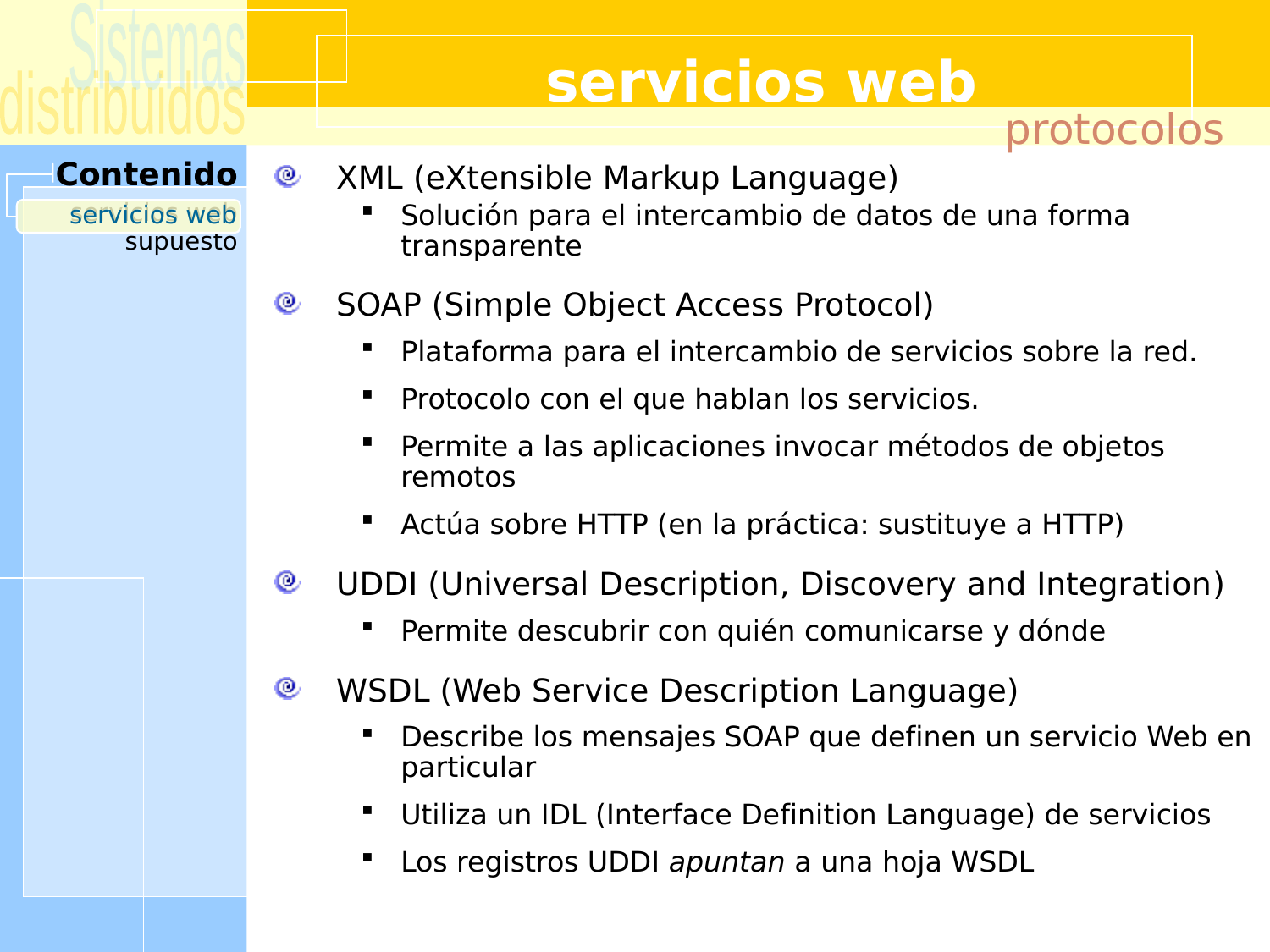

# servicios web
protocolos
XML (eXtensible Markup Language)
Solución para el intercambio de datos de una forma transparente
SOAP (Simple Object Access Protocol)
Plataforma para el intercambio de servicios sobre la red.
Protocolo con el que hablan los servicios.
Permite a las aplicaciones invocar métodos de objetos remotos
Actúa sobre HTTP (en la práctica: sustituye a HTTP)
UDDI (Universal Description, Discovery and Integration)
Permite descubrir con quién comunicarse y dónde
WSDL (Web Service Description Language)
Describe los mensajes SOAP que definen un servicio Web en particular
Utiliza un IDL (Interface Definition Language) de servicios
Los registros UDDI apuntan a una hoja WSDL

servicios web